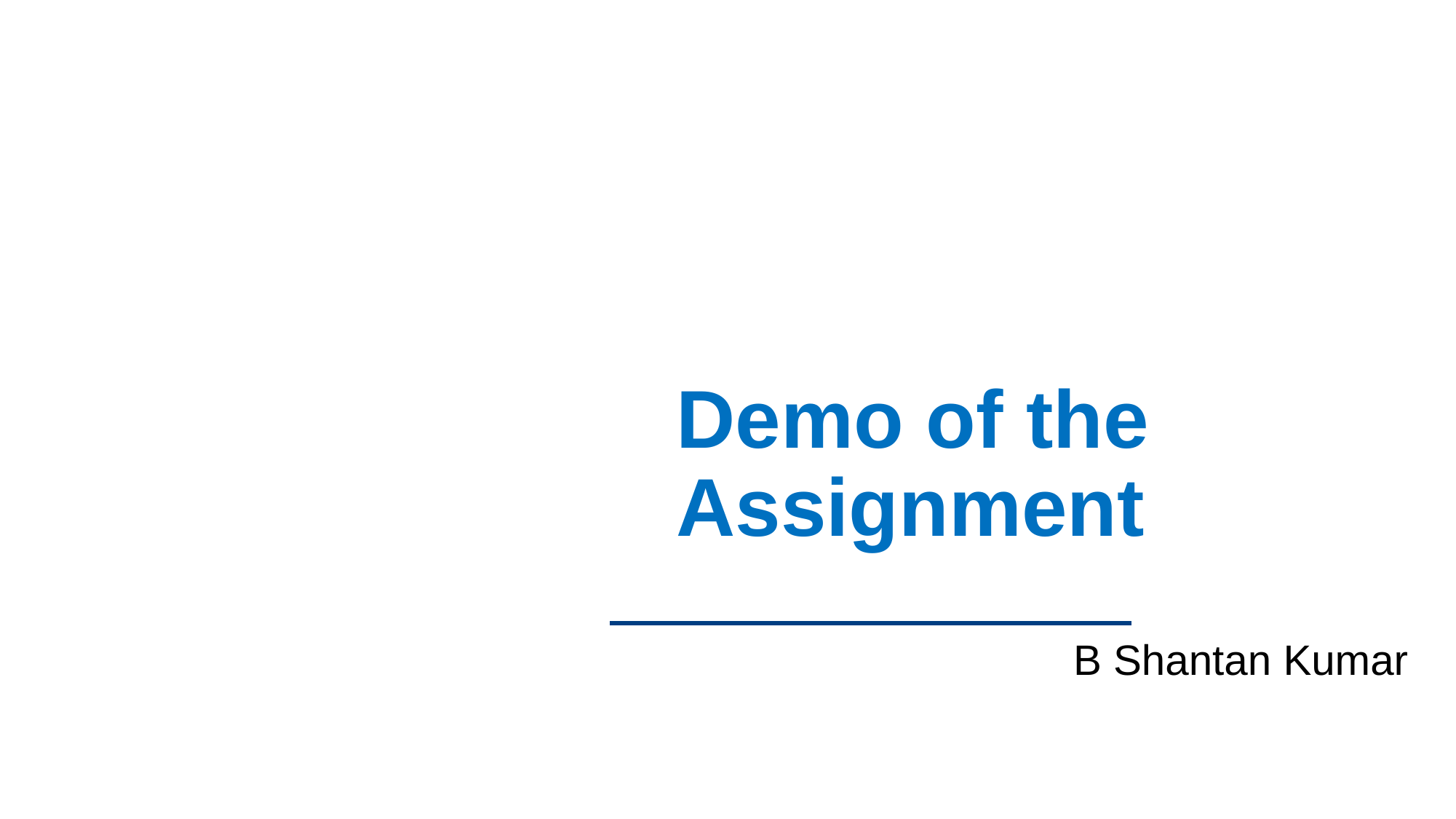

# Demo of the Assignment
B Shantan Kumar